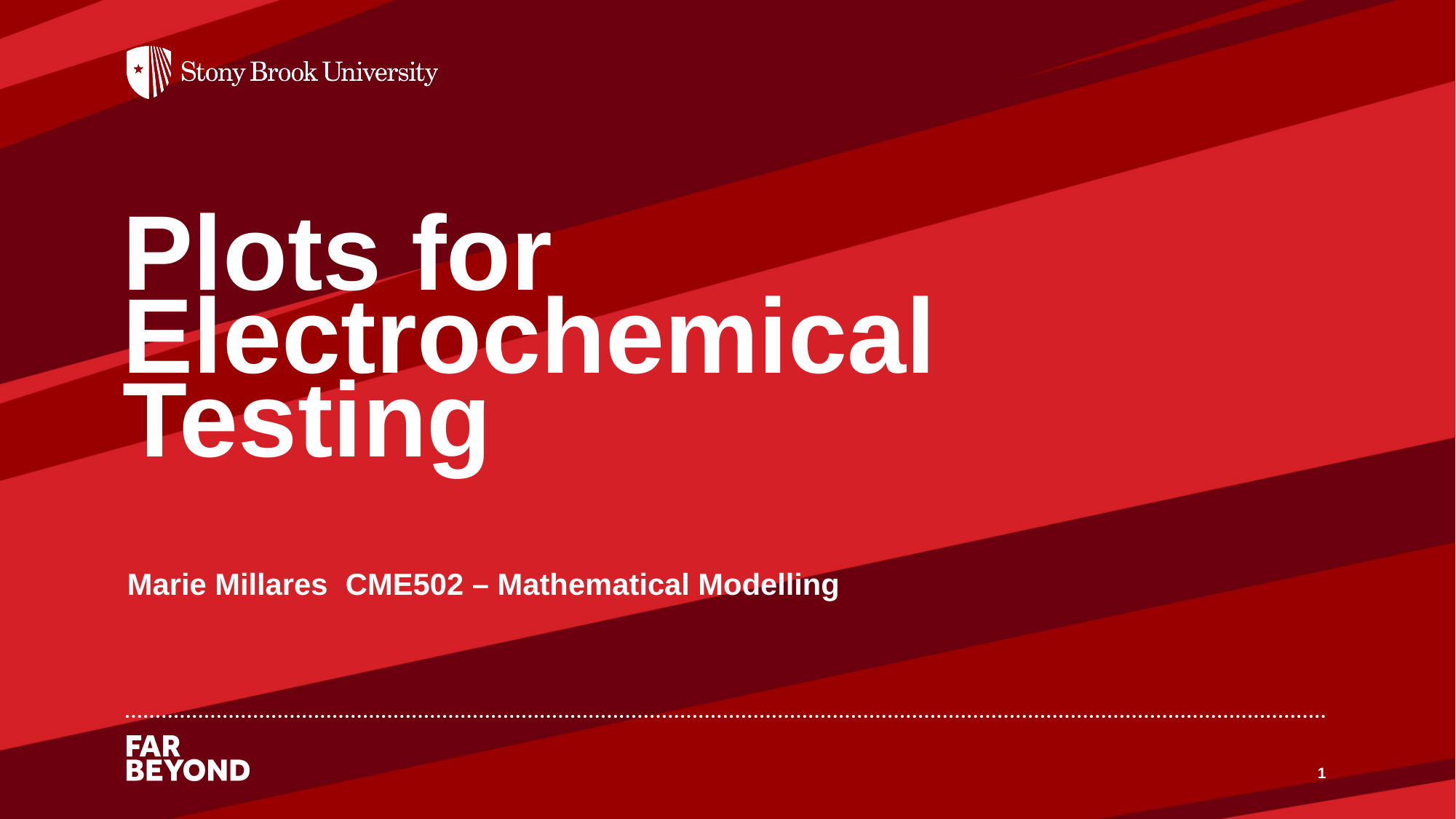

# Plots for Electrochemical Testing
Marie Millares	CME502 – Mathematical Modelling
1